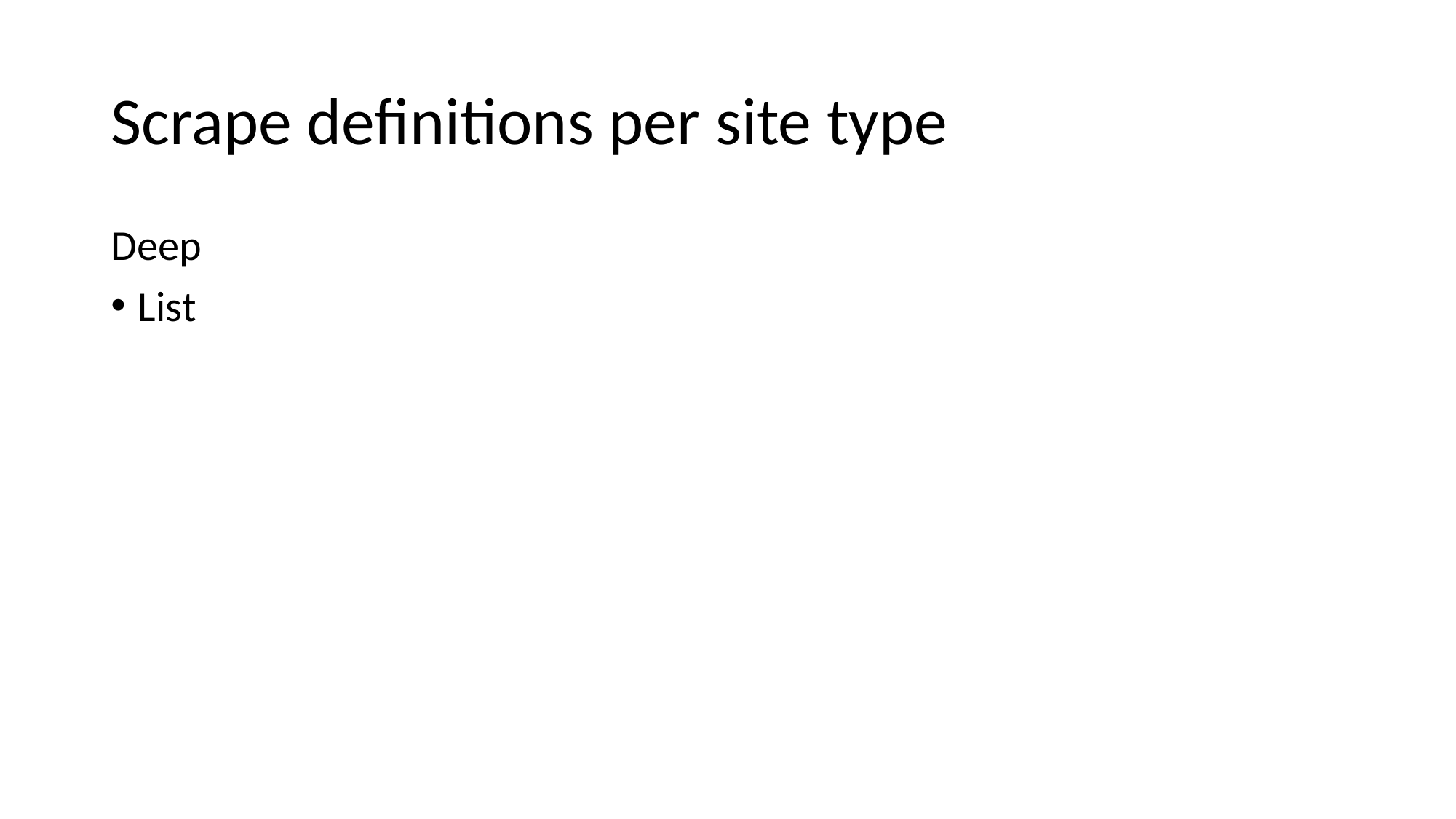

# Scrape definitions per site type
Deep
List